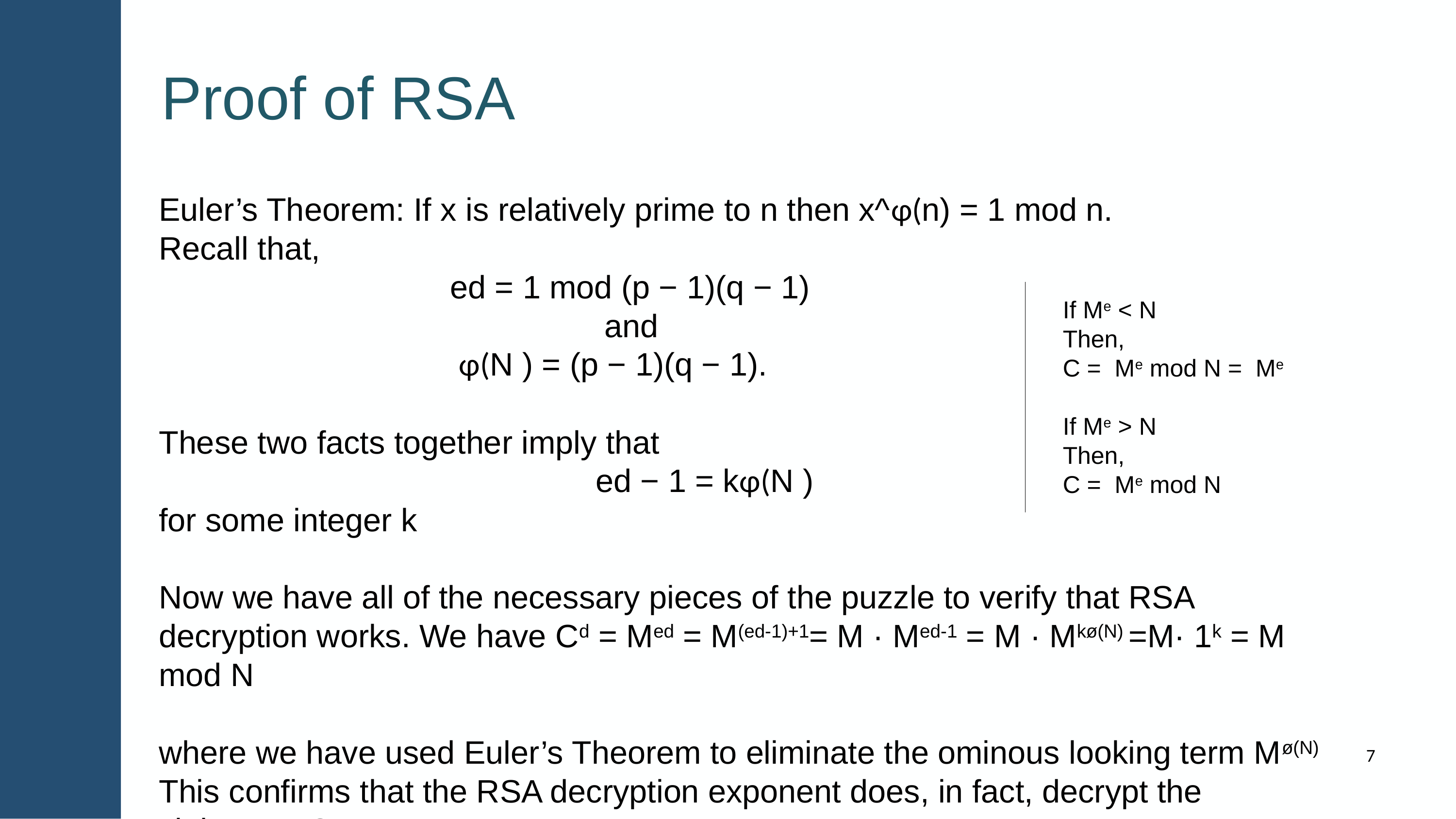

Proof of RSA
Euler’s Theorem: If x is relatively prime to n then x^φ(n) = 1 mod n.
Recall that,
				ed = 1 mod (p − 1)(q − 1)
						 and
				 φ(N ) = (p − 1)(q − 1).

These two facts together imply that
			 			ed − 1 = kφ(N )
for some integer k

Now we have all of the necessary pieces of the puzzle to verify that RSA decryption works. We have Cd = Med = M(ed-1)+1= M · Med-1 = M · Mkø(N) =M· 1k = M mod N

where we have used Euler’s Theorem to eliminate the ominous looking term Mø(N) This confirms that the RSA decryption exponent does, in fact, decrypt the ciphertext C.
If Me < N
Then,
C =  Me mod N =  Me

If Me > N
Then,
C =  Me mod N
7